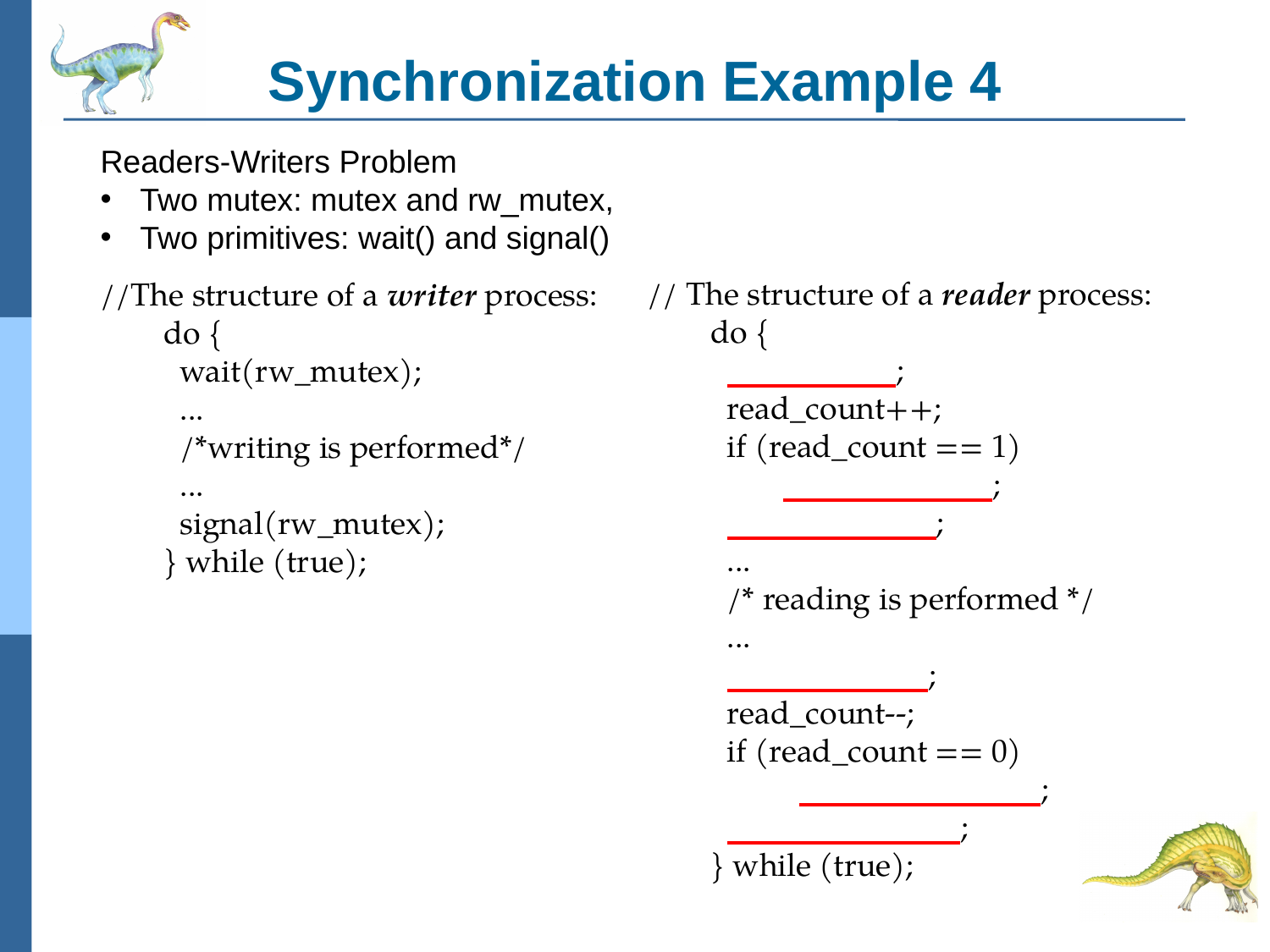

# Synchronization Example 4
Readers-Writers Problem
Two mutex: mutex and rw_mutex,
Two primitives: wait() and signal()
// The structure of a reader process:
do {
                       ;
  read_count++;
  if (read_count == 1)
                                   ;
                            ;
  ...
  /* reading is performed */
  ...
                           ;
  read_count--;
  if (read_count == 0)
                                         ;
                               ;
} while (true);

//The structure of a writer process:
do {
  wait(rw_mutex);
  ...
  /*writing is performed*/
  ...
  signal(rw_mutex);
} while (true);